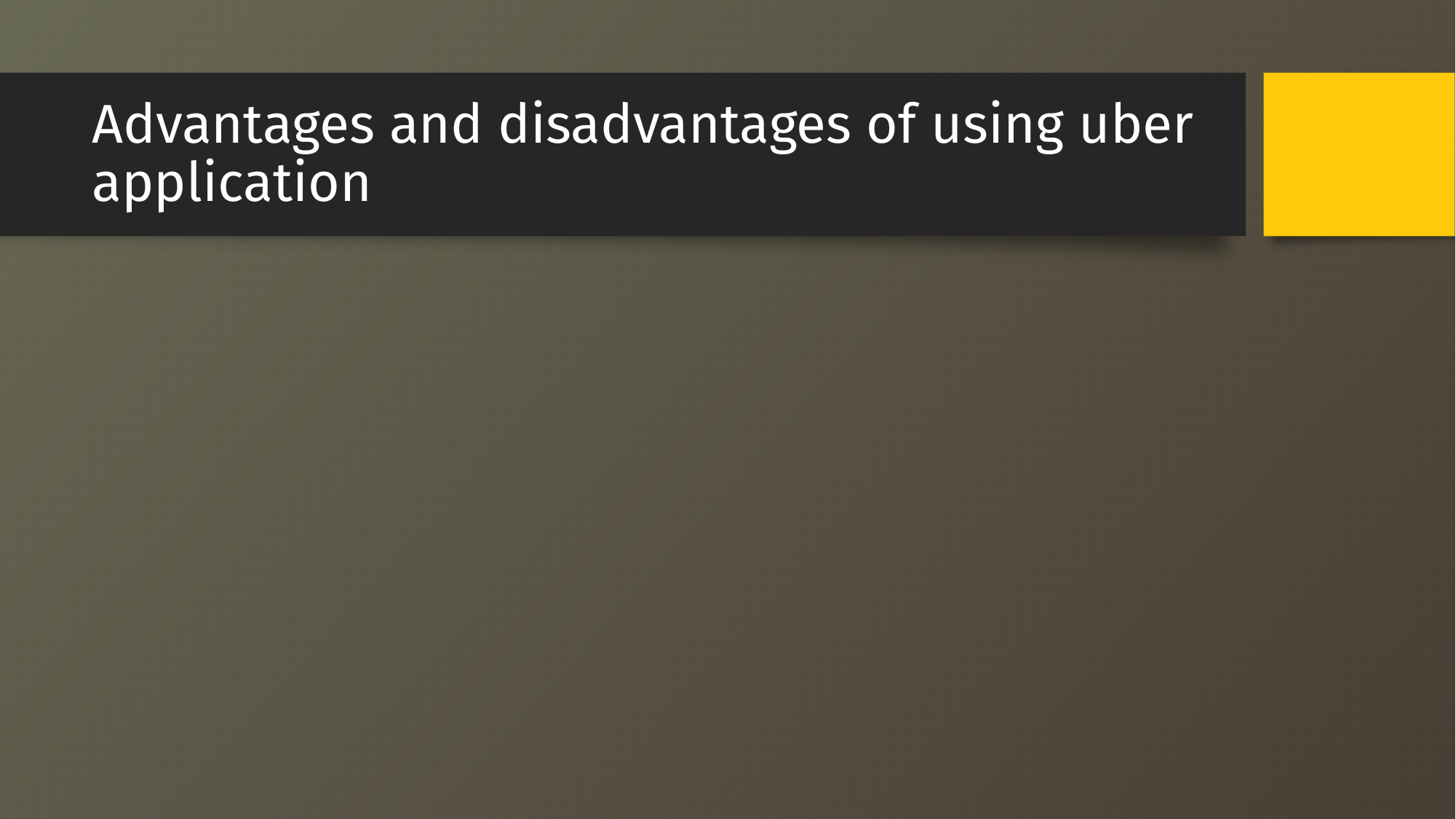

# Advantages and disadvantages of using uber application